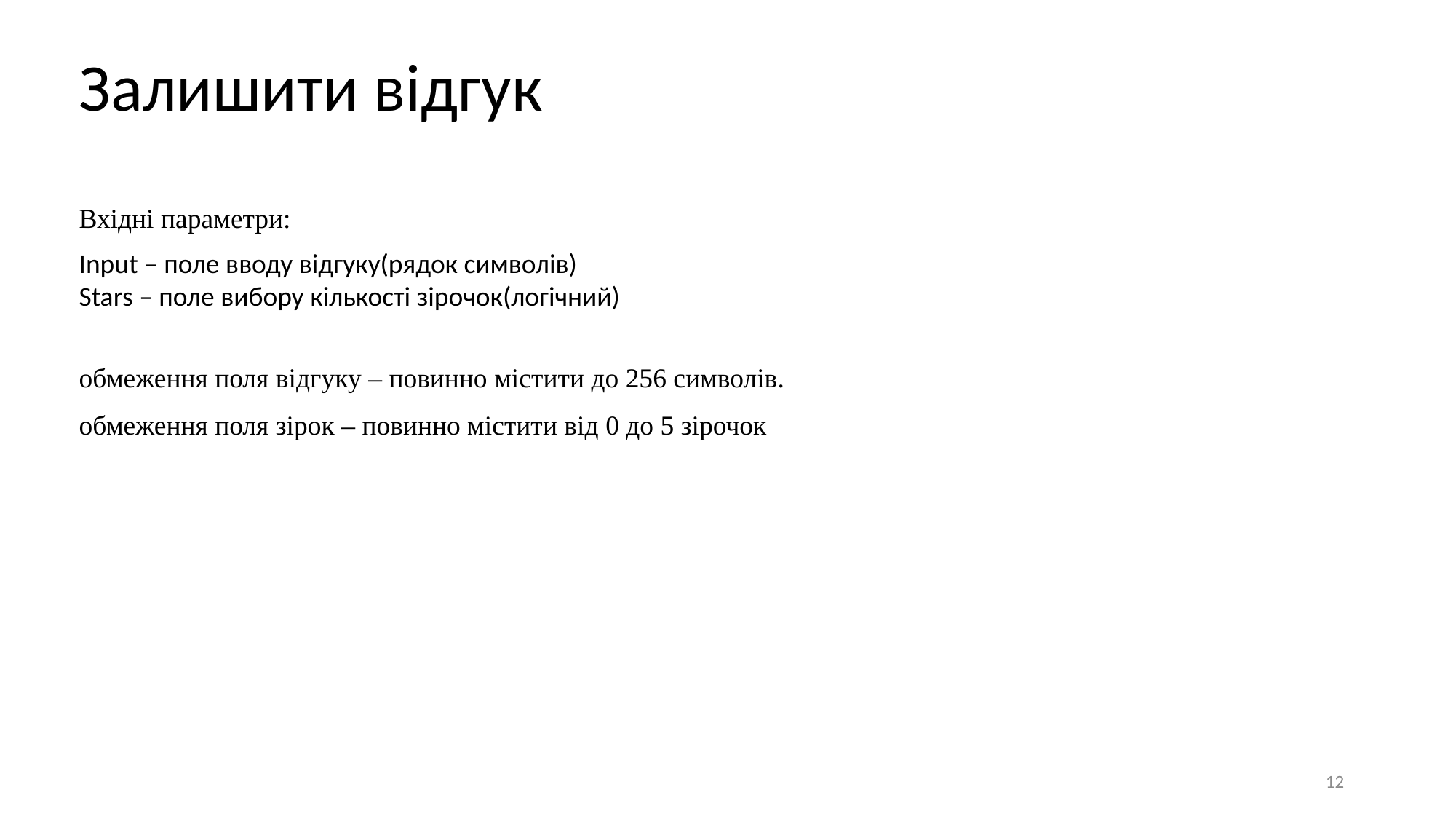

# Залишити відгук
Вхідні параметри:
Input – поле вводу відгуку(рядок символів)
Stars – поле вибору кількості зірочок(логічний)

обмеження поля відгуку – повинно містити до 256 символів.
обмеження поля зірок – повинно містити від 0 до 5 зірочок
12